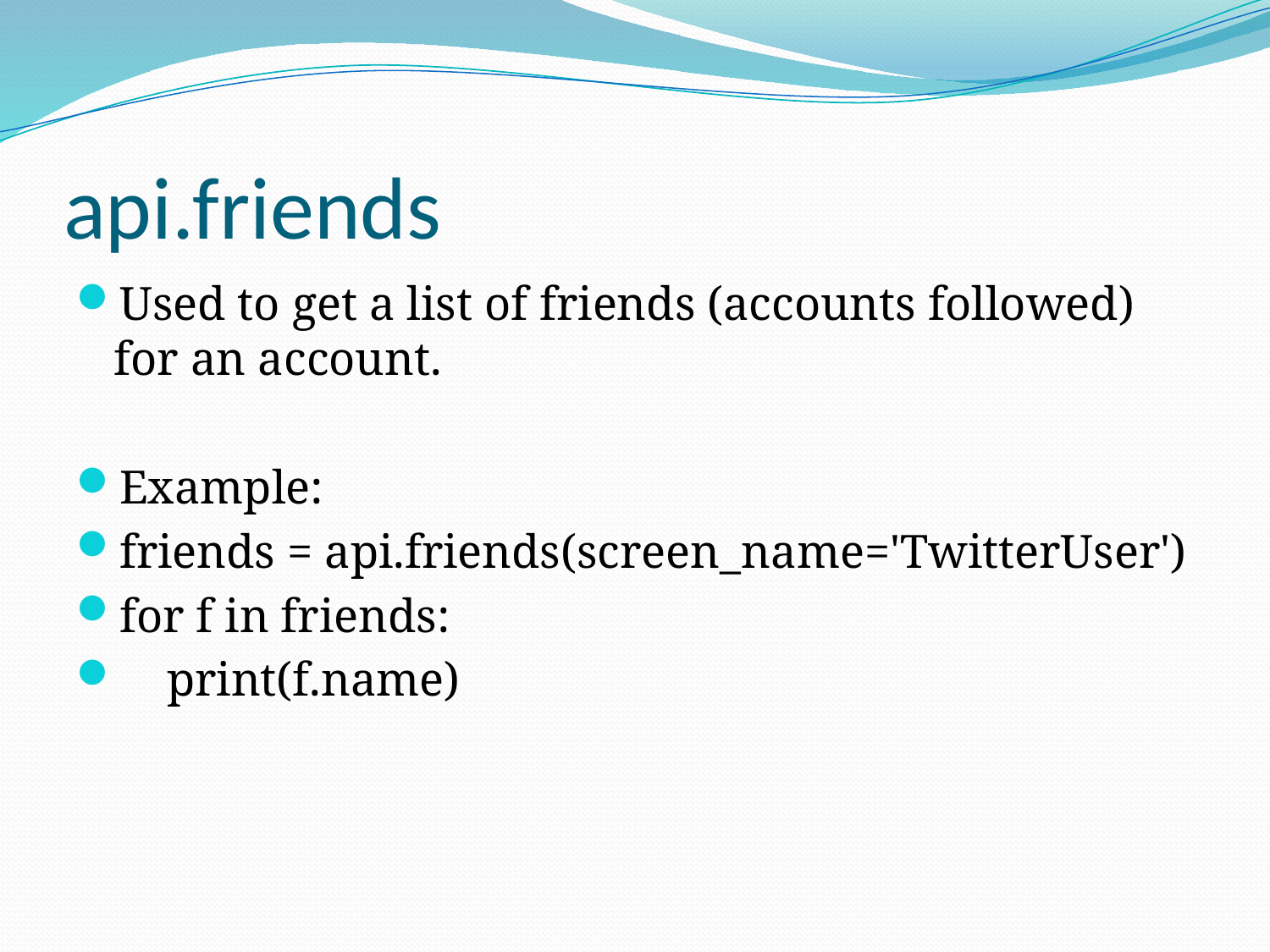

# api.friends
Used to get a list of friends (accounts followed) for an account.

Example:
friends = api.friends(screen_name='TwitterUser')
for f in friends:
    print(f.name)